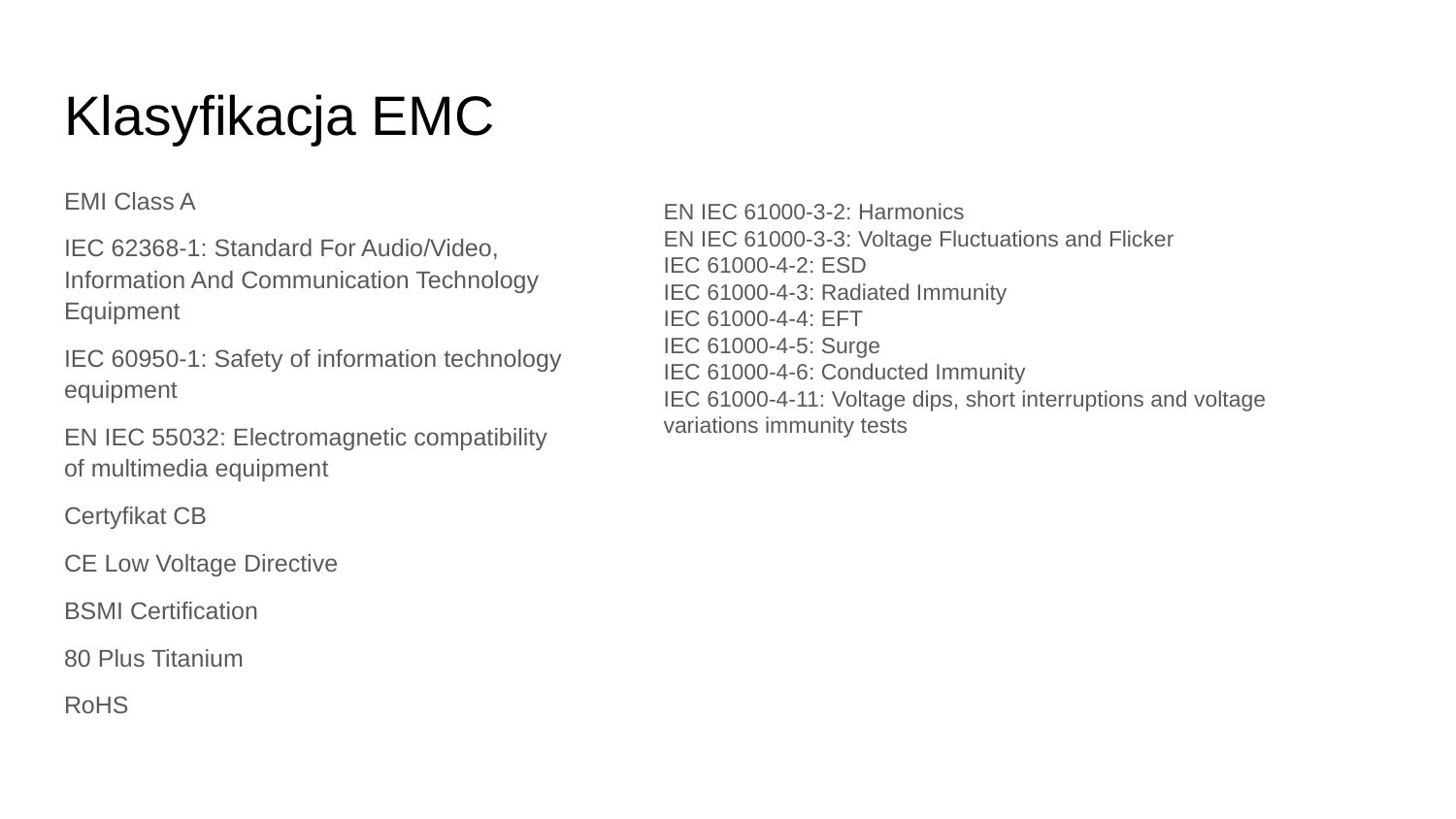

# Klasyfikacja EMC
EMI Class A
IEC 62368-1: Standard For Audio/Video, Information And Communication Technology Equipment
IEC 60950-1: Safety of information technology equipment
EN IEC 55032: Electromagnetic compatibility of multimedia equipment
Certyfikat CB
CE Low Voltage Directive
BSMI Certification
80 Plus Titanium
RoHS
EN IEC 61000-3-2: Harmonics
EN IEC 61000-3-3: Voltage Fluctuations and Flicker
IEC 61000-4-2: ESD
IEC 61000-4-3: Radiated Immunity
IEC 61000-4-4: EFT
IEC 61000-4-5: Surge
IEC 61000-4-6: Conducted Immunity
IEC 61000-4-11: Voltage dips, short interruptions and voltage variations immunity tests